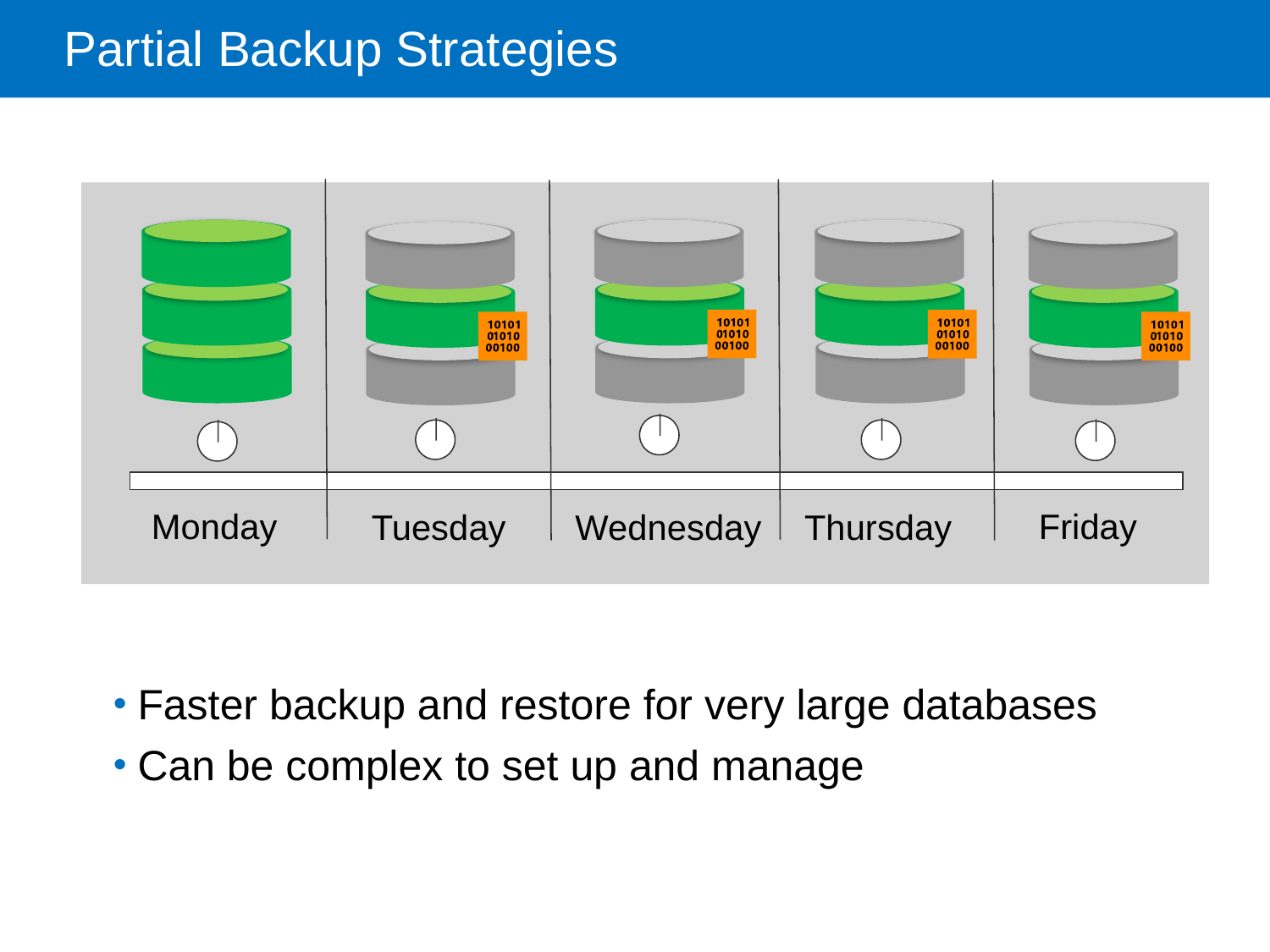

# Partial Backup Strategies

Monday
Friday
Tuesday
Wednesday
Thursday

Faster backup and restore for very large databases
Can be complex to set up and manage